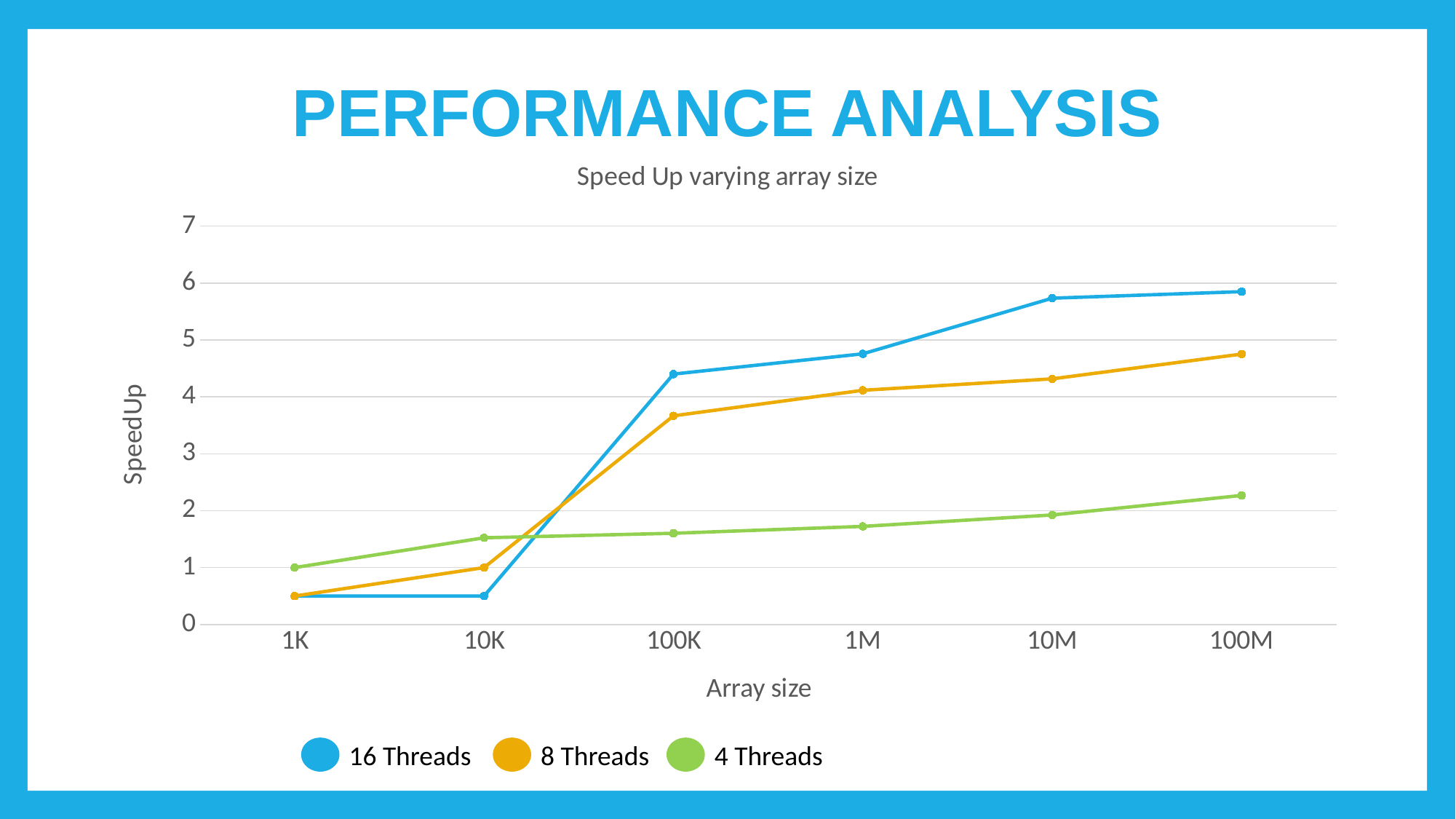

# PERFORMANCE ANALYSIS

### Chart: Speed Up varying array size

| Category |  |  |  |
|---|---|---|---|
| 1K | 0.5 | 0.5 | 1.0 |
| 10K | 0.5 | 1.0 | 1.5234 |
| 100K | 4.3999999999999995 | 3.6666666666666665 | 1.60324 |
| 1M | 4.7555555555555555 | 4.115384615384616 | 1.723423 |
| 10M | 5.733333333333333 | 4.316602316602317 | 1.9247 |
| 100M | 5.847720584439052 | 4.751625624029869 | 2.26757 |
16 Threads
8 Threads
4 Threads